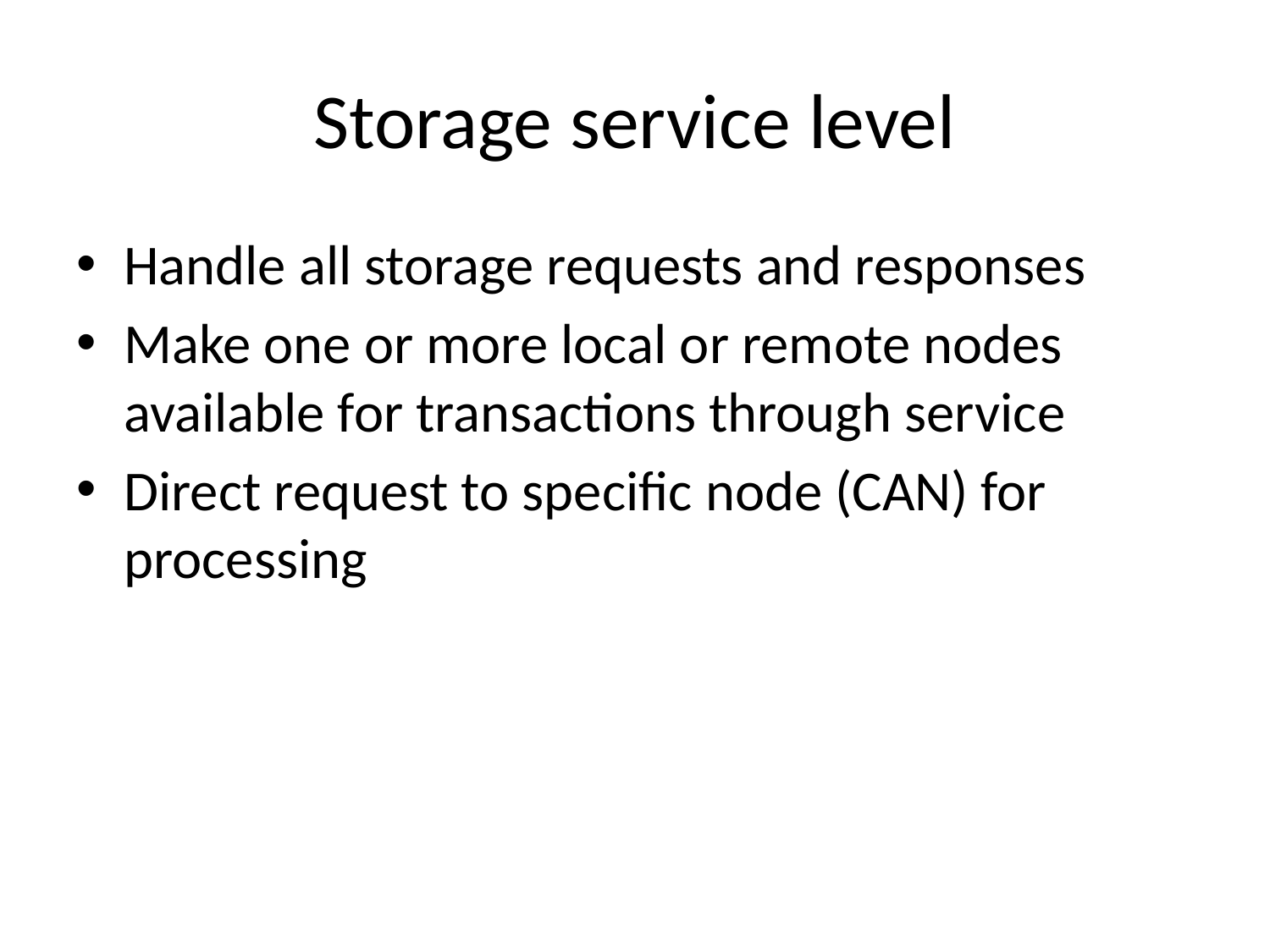

# Storage service level
Handle all storage requests and responses
Make one or more local or remote nodes available for transactions through service
Direct request to specific node (CAN) for processing